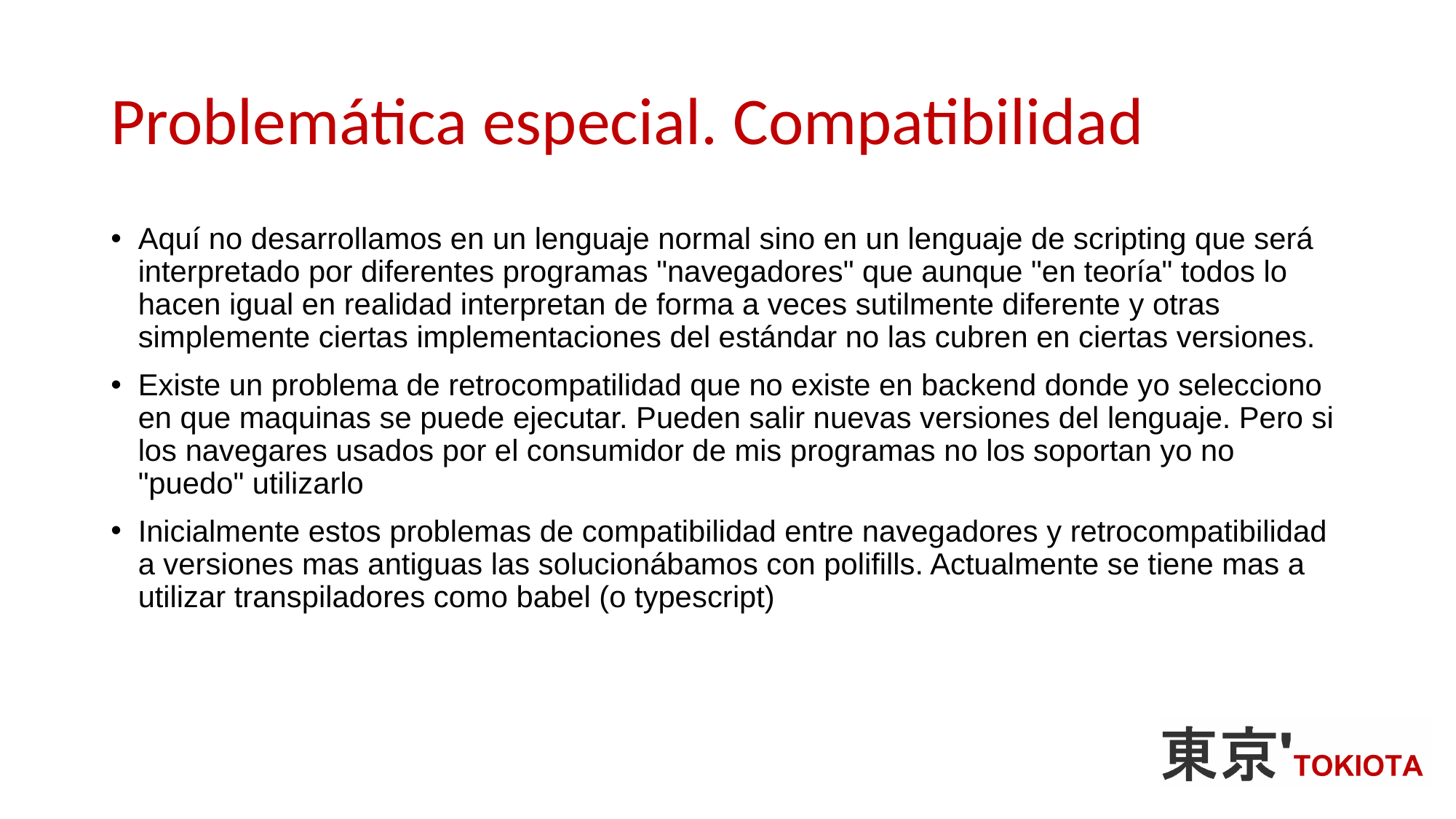

# Problemática especial. Compatibilidad
Aquí no desarrollamos en un lenguaje normal sino en un lenguaje de scripting que será interpretado por diferentes programas "navegadores" que aunque "en teoría" todos lo hacen igual en realidad interpretan de forma a veces sutilmente diferente y otras simplemente ciertas implementaciones del estándar no las cubren en ciertas versiones.
Existe un problema de retrocompatilidad que no existe en backend donde yo selecciono en que maquinas se puede ejecutar. Pueden salir nuevas versiones del lenguaje. Pero si los navegares usados por el consumidor de mis programas no los soportan yo no  "puedo" utilizarlo
Inicialmente estos problemas de compatibilidad entre navegadores y retrocompatibilidad a versiones mas antiguas las solucionábamos con polifills. Actualmente se tiene mas a utilizar transpiladores como babel (o typescript)